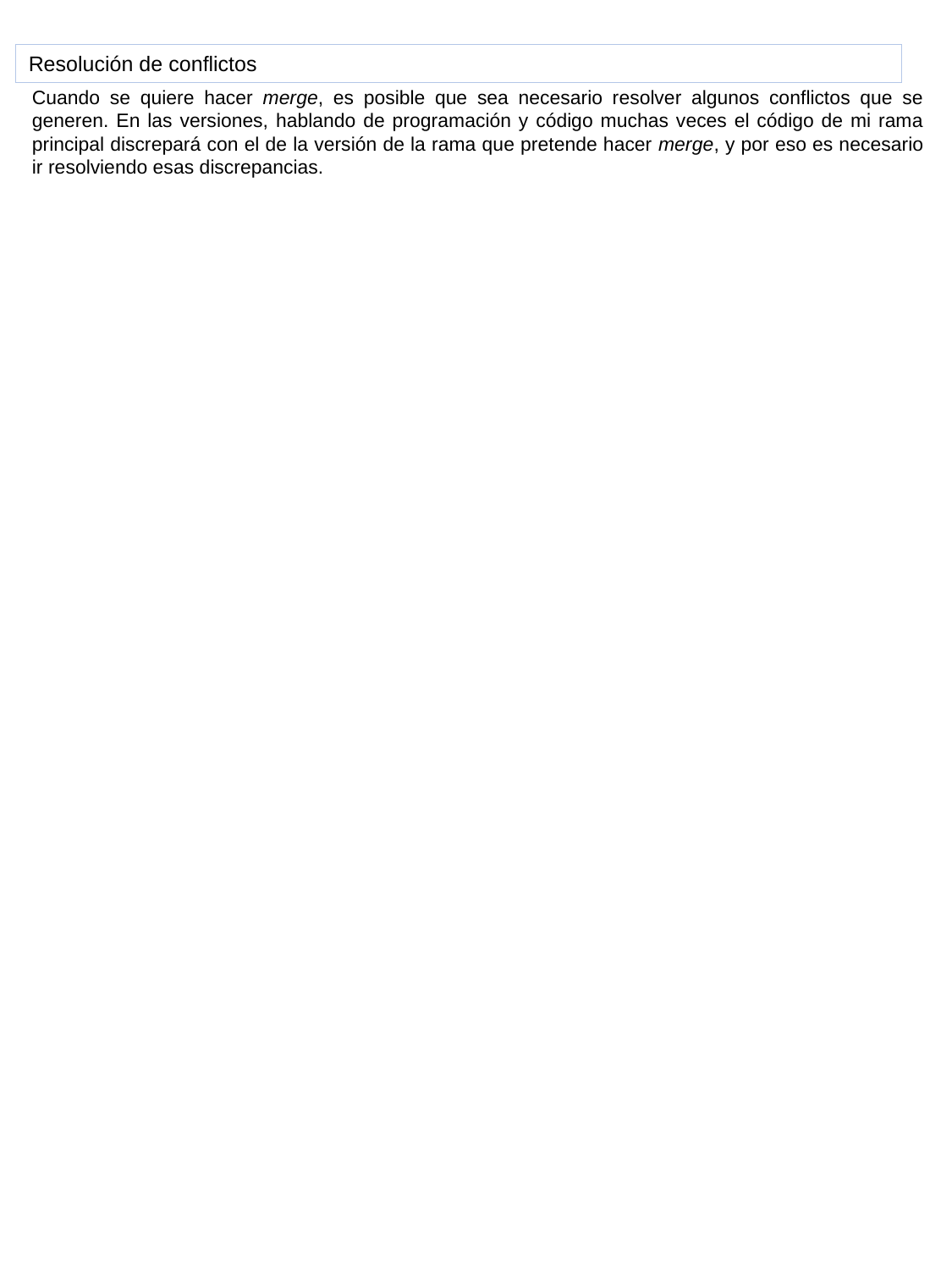

Resolución de conflictos
Cuando se quiere hacer merge, es posible que sea necesario resolver algunos conflictos que se generen. En las versiones, hablando de programación y código muchas veces el código de mi rama principal discrepará con el de la versión de la rama que pretende hacer merge, y por eso es necesario ir resolviendo esas discrepancias.